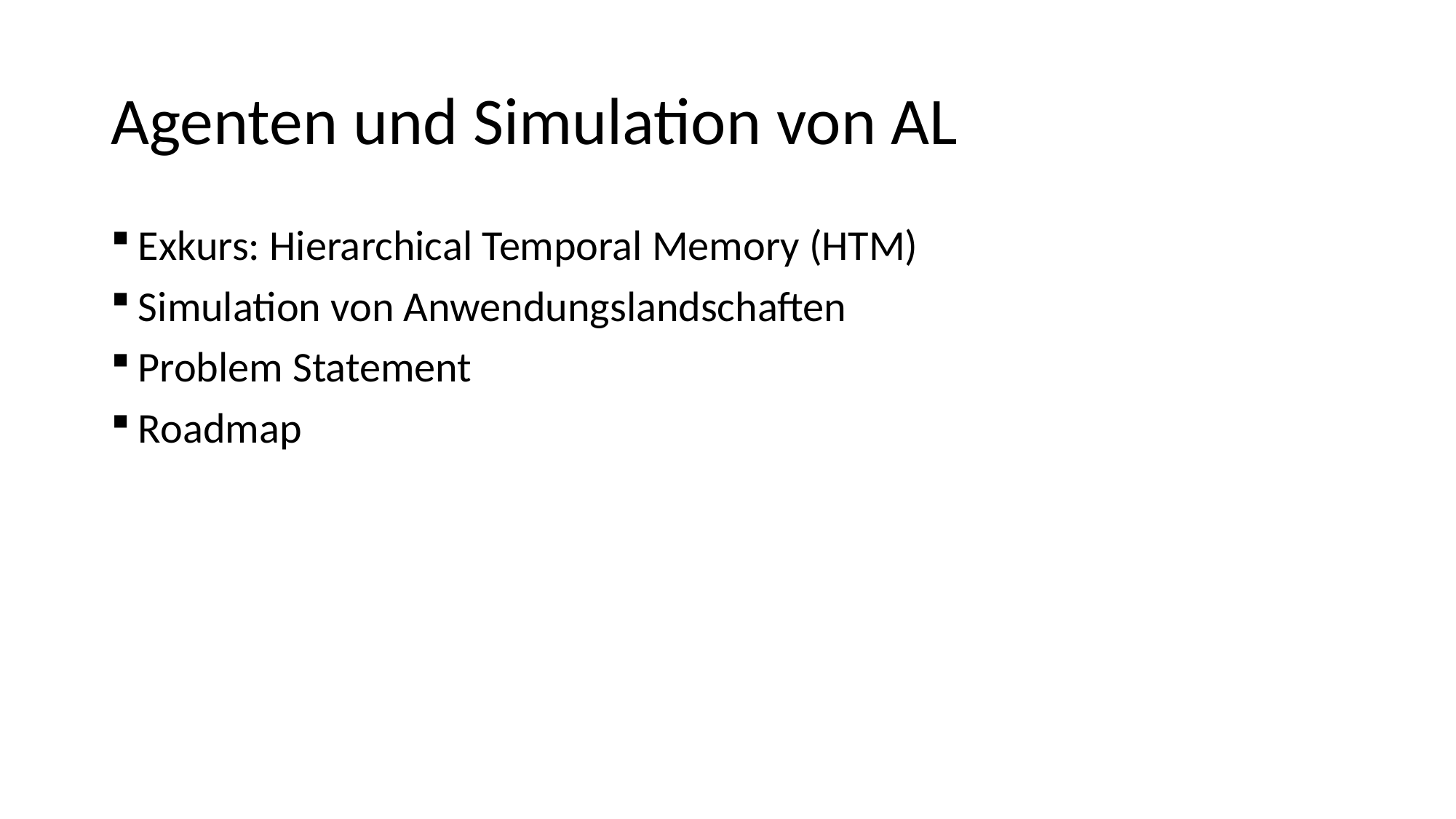

# Agenten und Simulation von AL
Exkurs: Hierarchical Temporal Memory (HTM)
Simulation von Anwendungslandschaften
Problem Statement
Roadmap